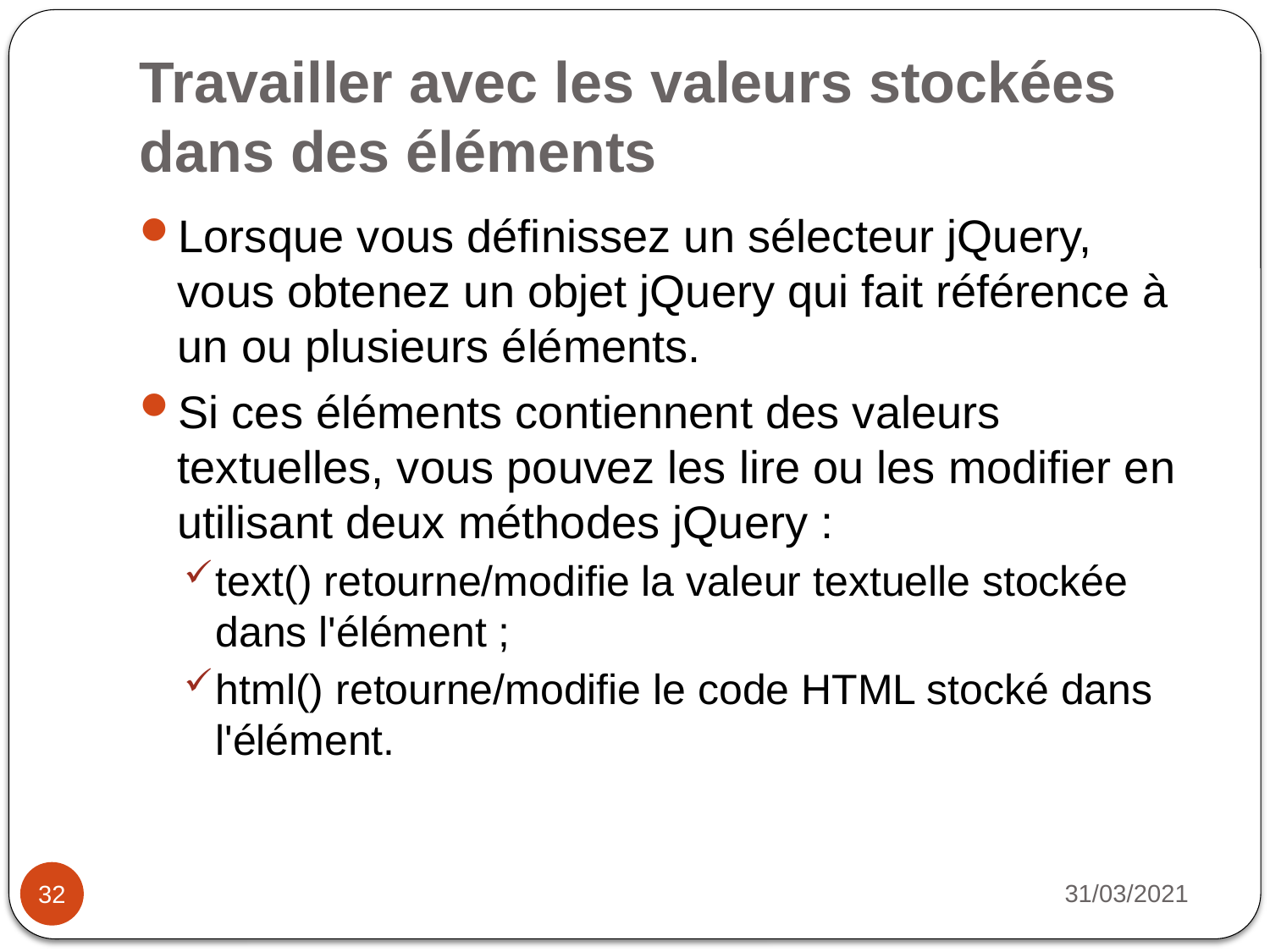

# Travailler avec les valeurs stockées dans des éléments
Lorsque vous définissez un sélecteur jQuery, vous obtenez un objet jQuery qui fait référence à un ou plusieurs éléments.
Si ces éléments contiennent des valeurs textuelles, vous pouvez les lire ou les modifier en utilisant deux méthodes jQuery :
text() retourne/modifie la valeur textuelle stockée dans l'élément ;
html() retourne/modifie le code HTML stocké dans l'élément.

31/03/2021
32